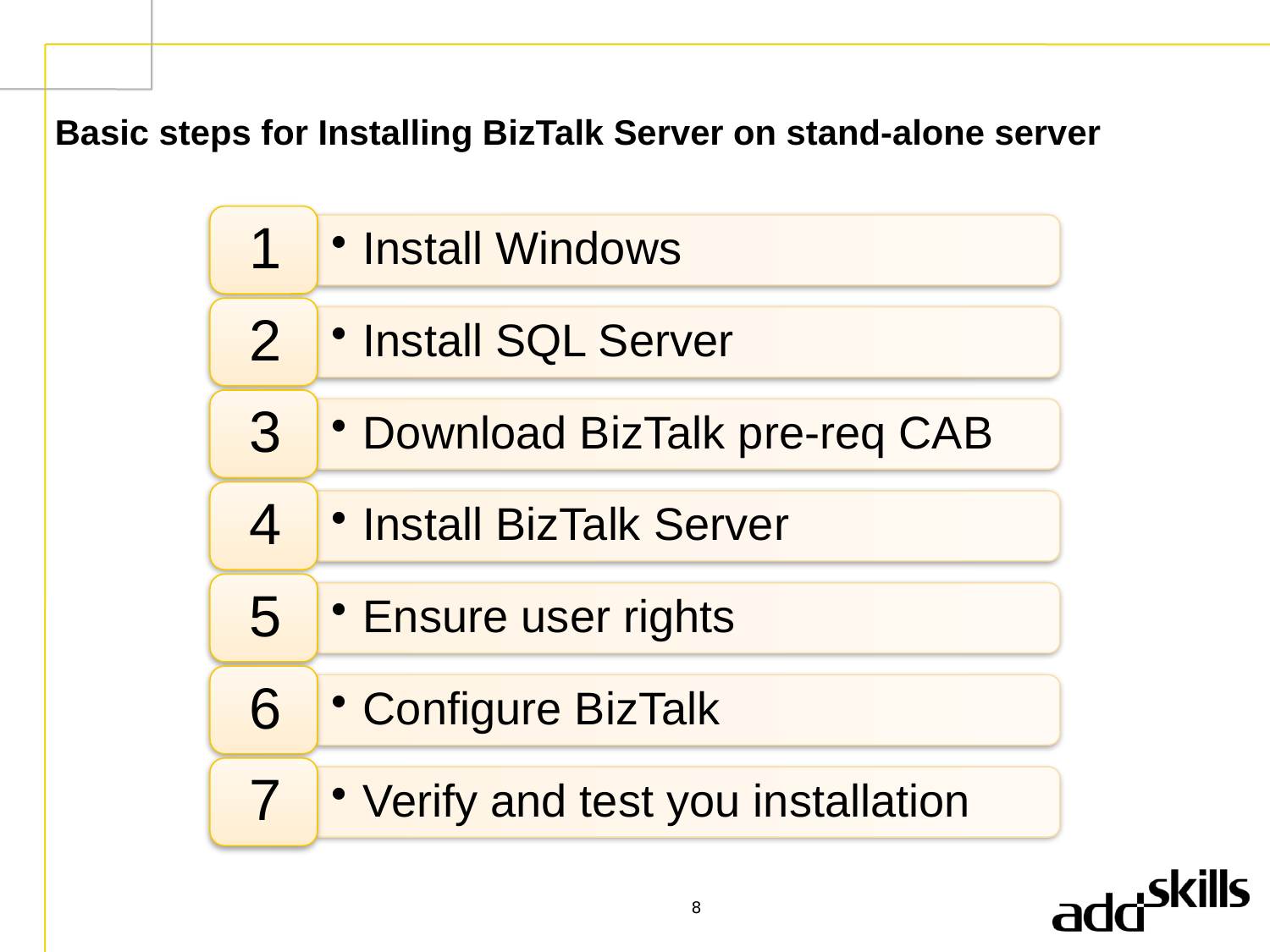

# Basic steps for Installing BizTalk Server on stand-alone server
Install Windows
1
Install SQL Server
2
Download BizTalk pre-req CAB
3
Install BizTalk Server
4
Ensure user rights
5
Configure BizTalk
6
Verify and test you installation
7